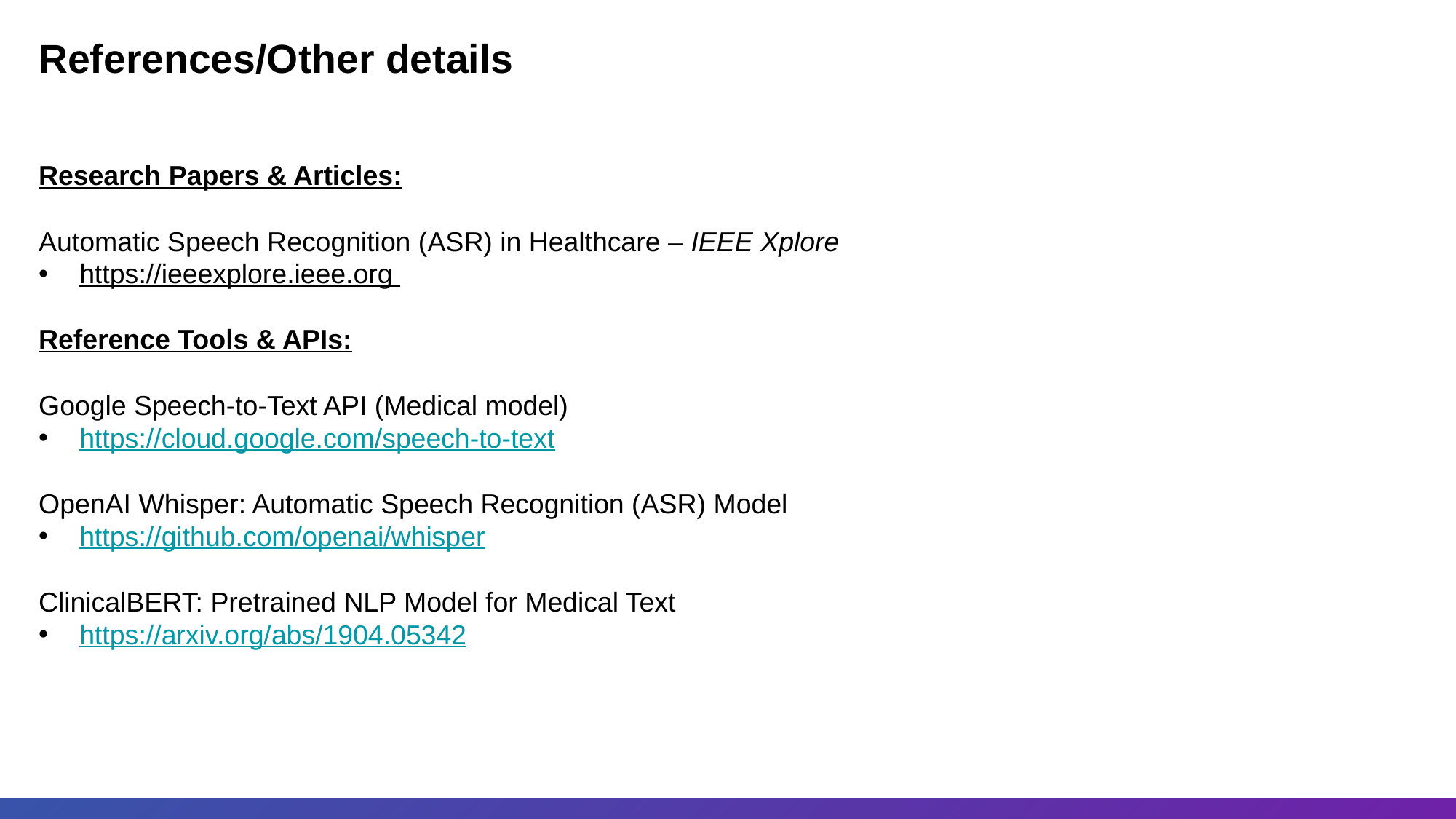

References/Other details

Research Papers & Articles:

Automatic Speech Recognition (ASR) in Healthcare – IEEE Xplore
https://ieeexplore.ieee.org

Reference Tools & APIs:

Google Speech-to-Text API (Medical model)
https://cloud.google.com/speech-to-text

OpenAI Whisper: Automatic Speech Recognition (ASR) Model
https://github.com/openai/whisper

ClinicalBERT: Pretrained NLP Model for Medical Text
https://arxiv.org/abs/1904.05342